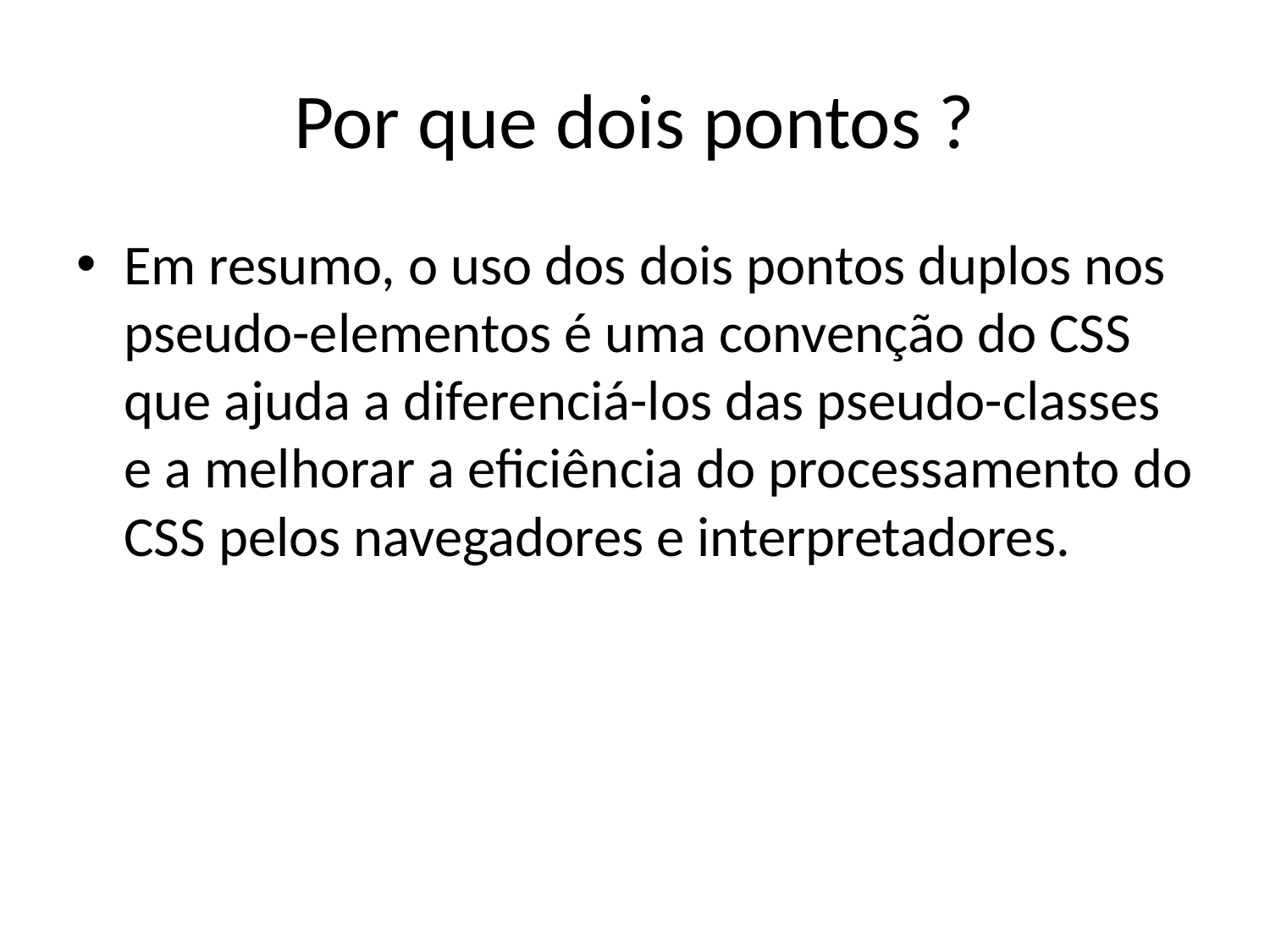

# Por que dois pontos ?
Em resumo, o uso dos dois pontos duplos nos pseudo-elementos é uma convenção do CSS que ajuda a diferenciá-los das pseudo-classes e a melhorar a eficiência do processamento do CSS pelos navegadores e interpretadores.